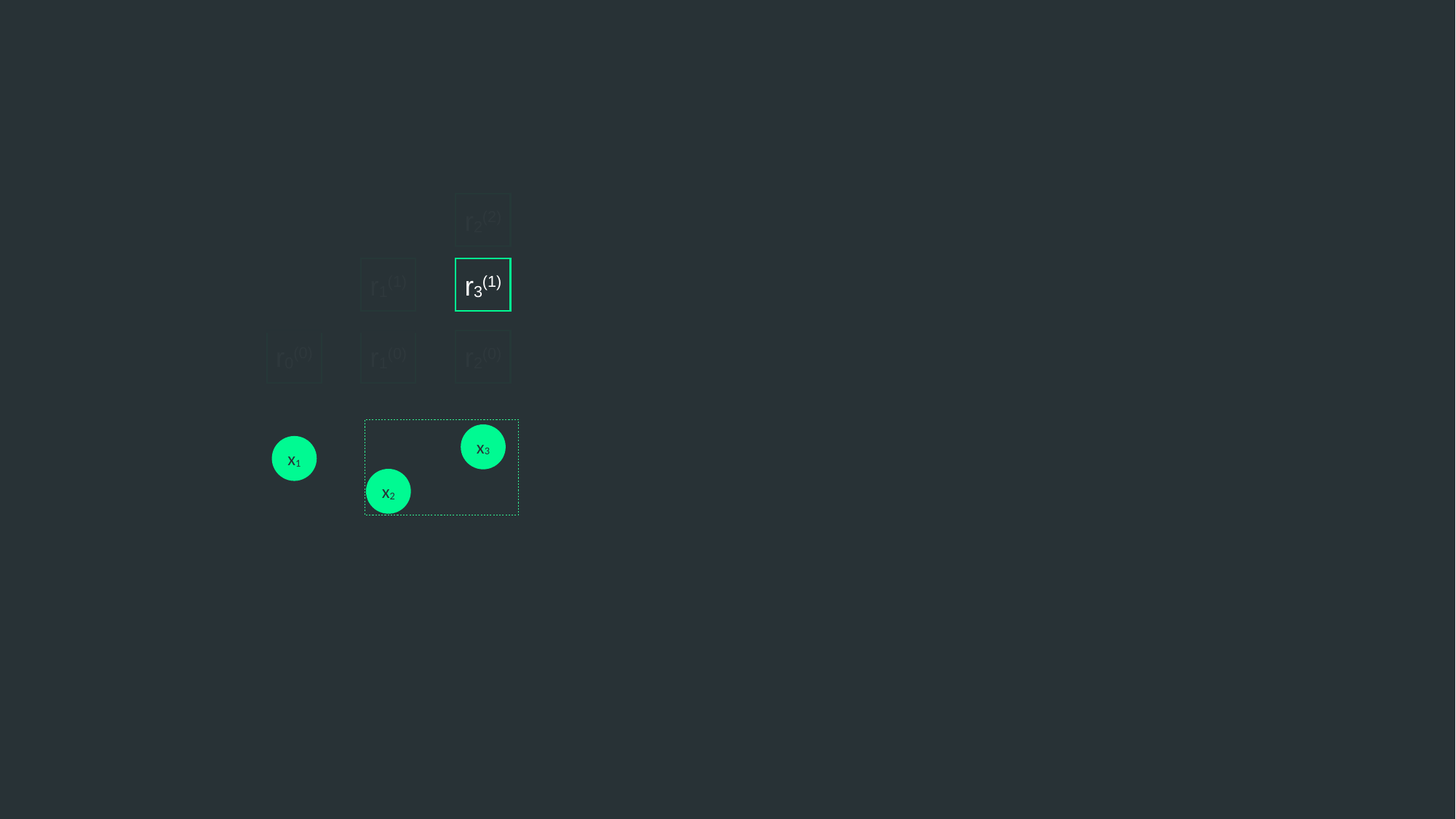

r2(2)

r1(1)
r3(1)

r0(0)
r1(0)
r2(0)

x3
x1
x2